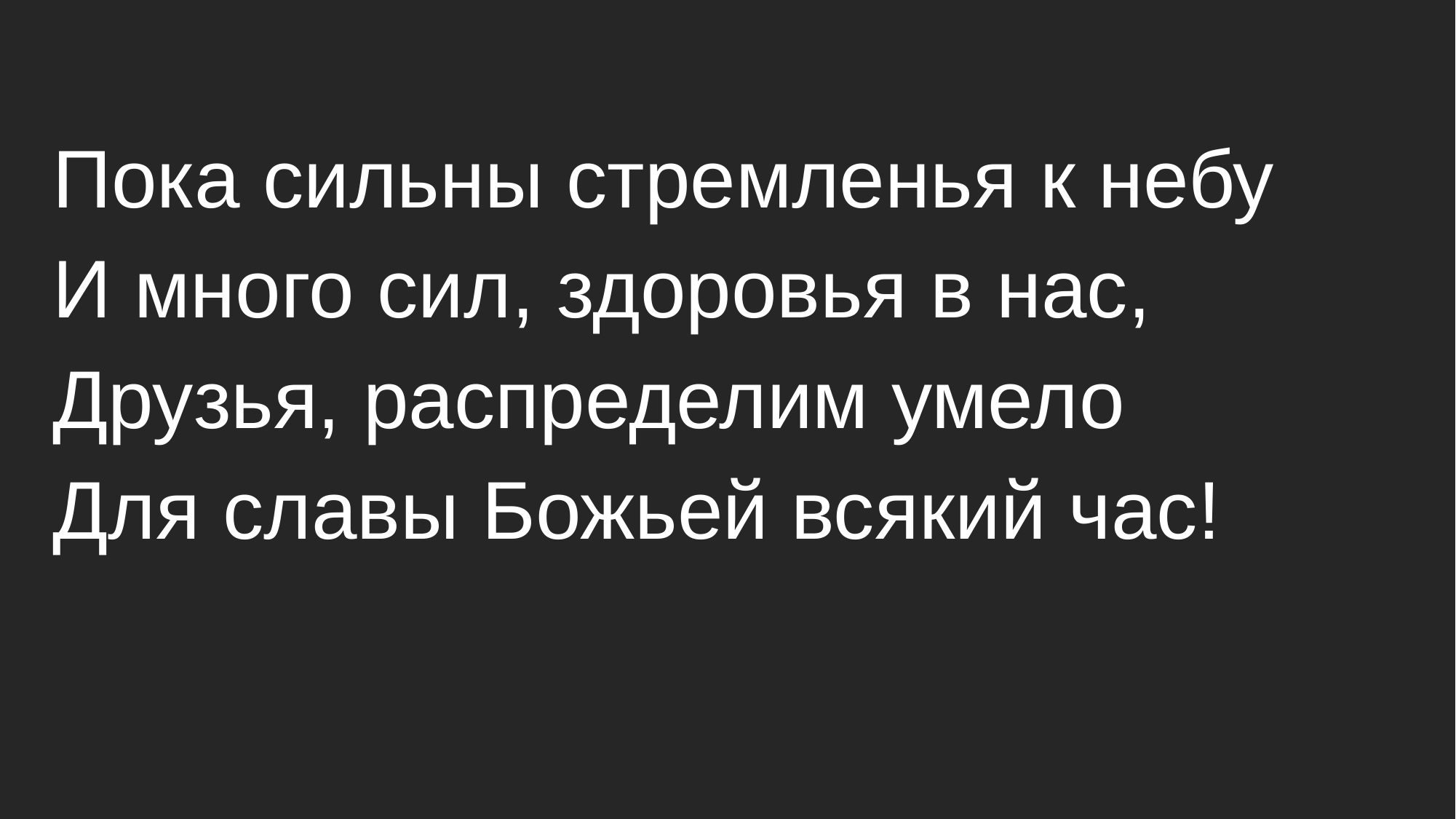

Пока сильны стремленья к небу
И много сил, здоровья в нас,
Друзья, распределим умело
Для славы Божьей всякий час!